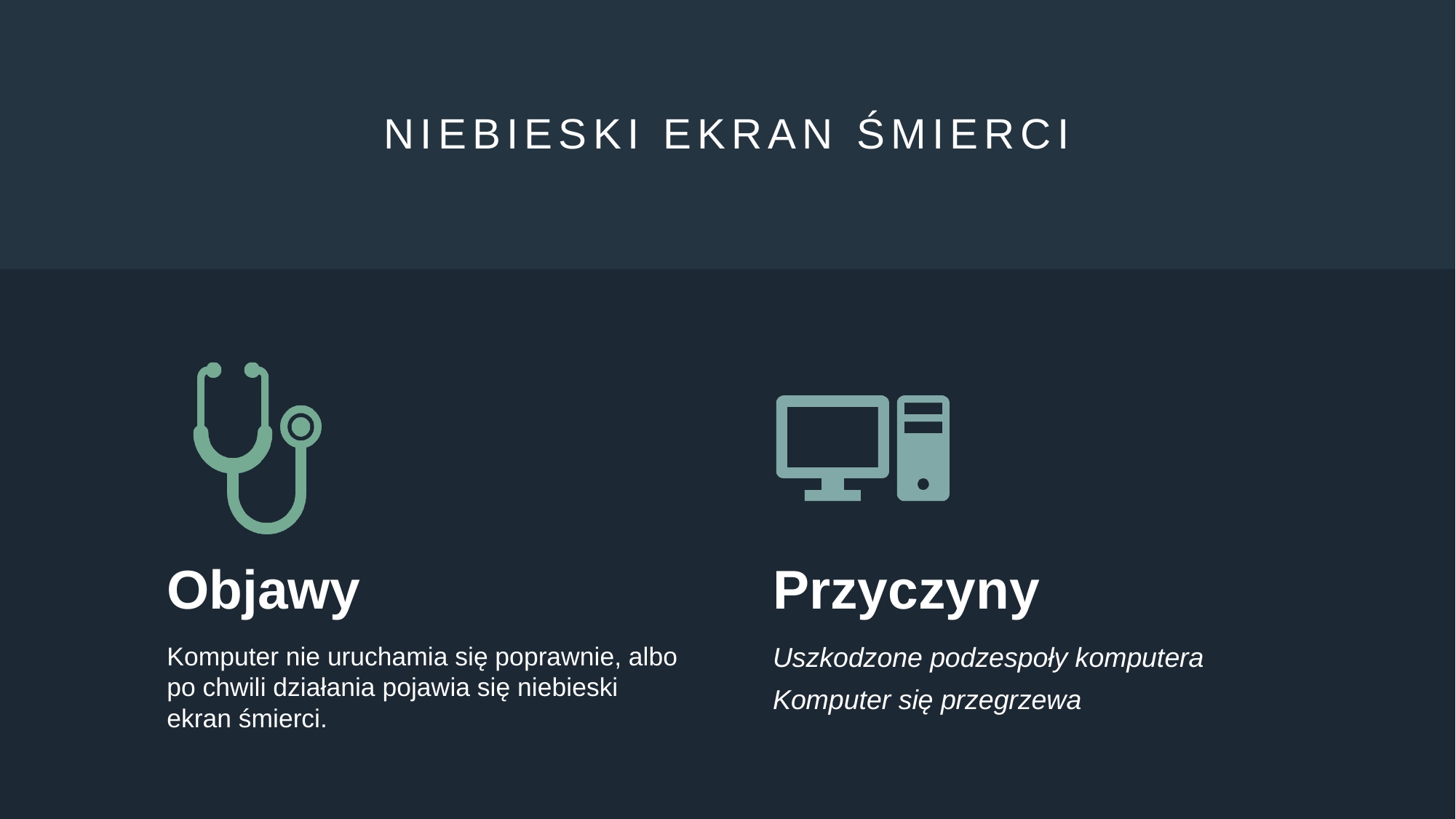

# Niebieski ekran śmierci

Objawy
Komputer nie uruchamia się poprawnie, albo po chwili działania pojawia się niebieski ekran śmierci.
Przyczyny
Uszkodzone podzespoły komputera
Komputer się przegrzewa